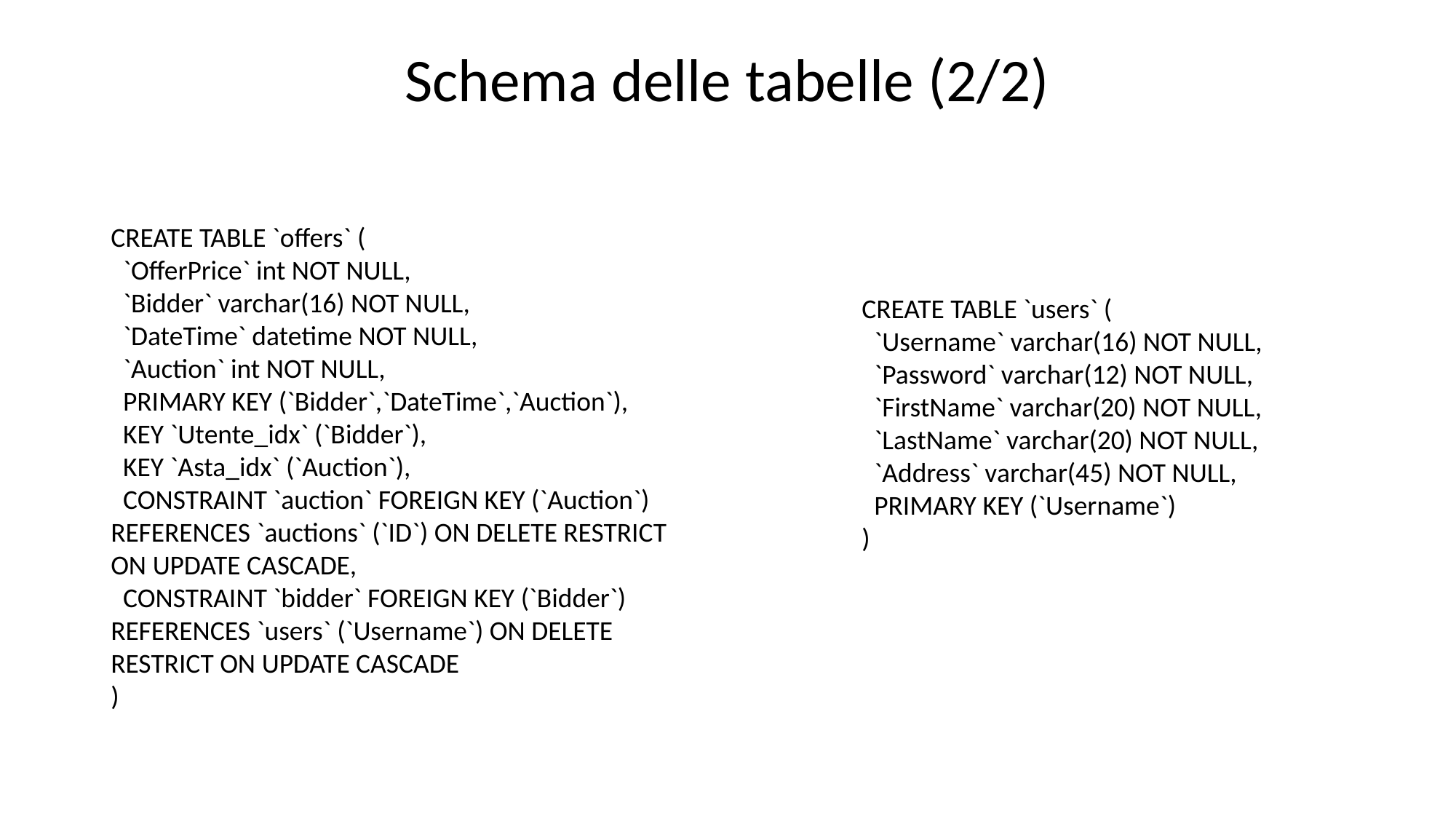

# Schema delle tabelle (2/2)
CREATE TABLE `offers` (
  `OfferPrice` int NOT NULL,
  `Bidder` varchar(16) NOT NULL,
  `DateTime` datetime NOT NULL,
  `Auction` int NOT NULL,
  PRIMARY KEY (`Bidder`,`DateTime`,`Auction`),
  KEY `Utente_idx` (`Bidder`),
  KEY `Asta_idx` (`Auction`),
  CONSTRAINT `auction` FOREIGN KEY (`Auction`) REFERENCES `auctions` (`ID`) ON DELETE RESTRICT ON UPDATE CASCADE,
  CONSTRAINT `bidder` FOREIGN KEY (`Bidder`) REFERENCES `users` (`Username`) ON DELETE RESTRICT ON UPDATE CASCADE
)
CREATE TABLE `users` (
  `Username` varchar(16) NOT NULL,
  `Password` varchar(12) NOT NULL,
  `FirstName` varchar(20) NOT NULL,
  `LastName` varchar(20) NOT NULL,
  `Address` varchar(45) NOT NULL,
  PRIMARY KEY (`Username`)
)